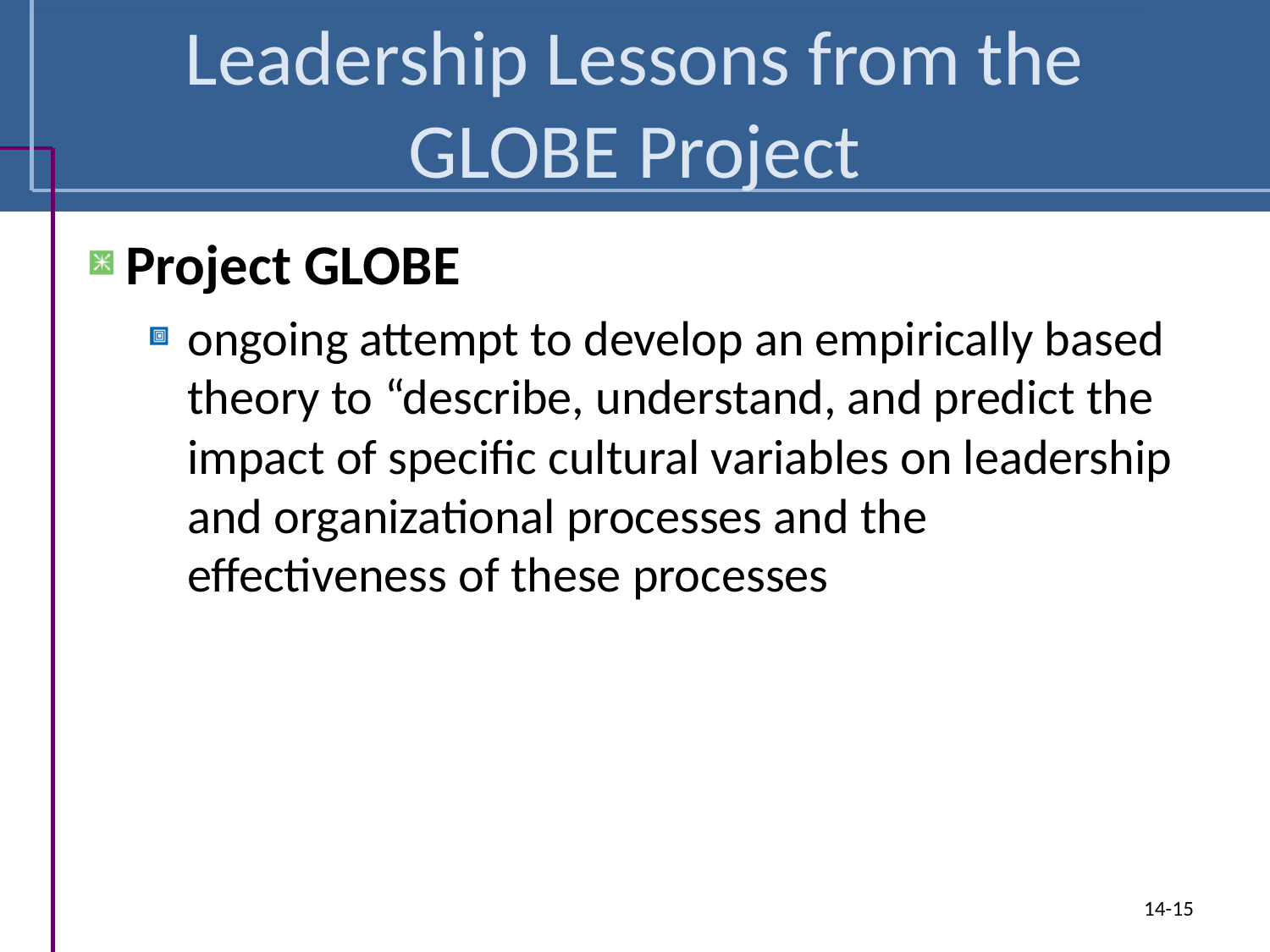

# Leadership Lessons from the GLOBE Project
Project GLOBE
ongoing attempt to develop an empirically based theory to “describe, understand, and predict the impact of specific cultural variables on leadership and organizational processes and the effectiveness of these processes
14-15